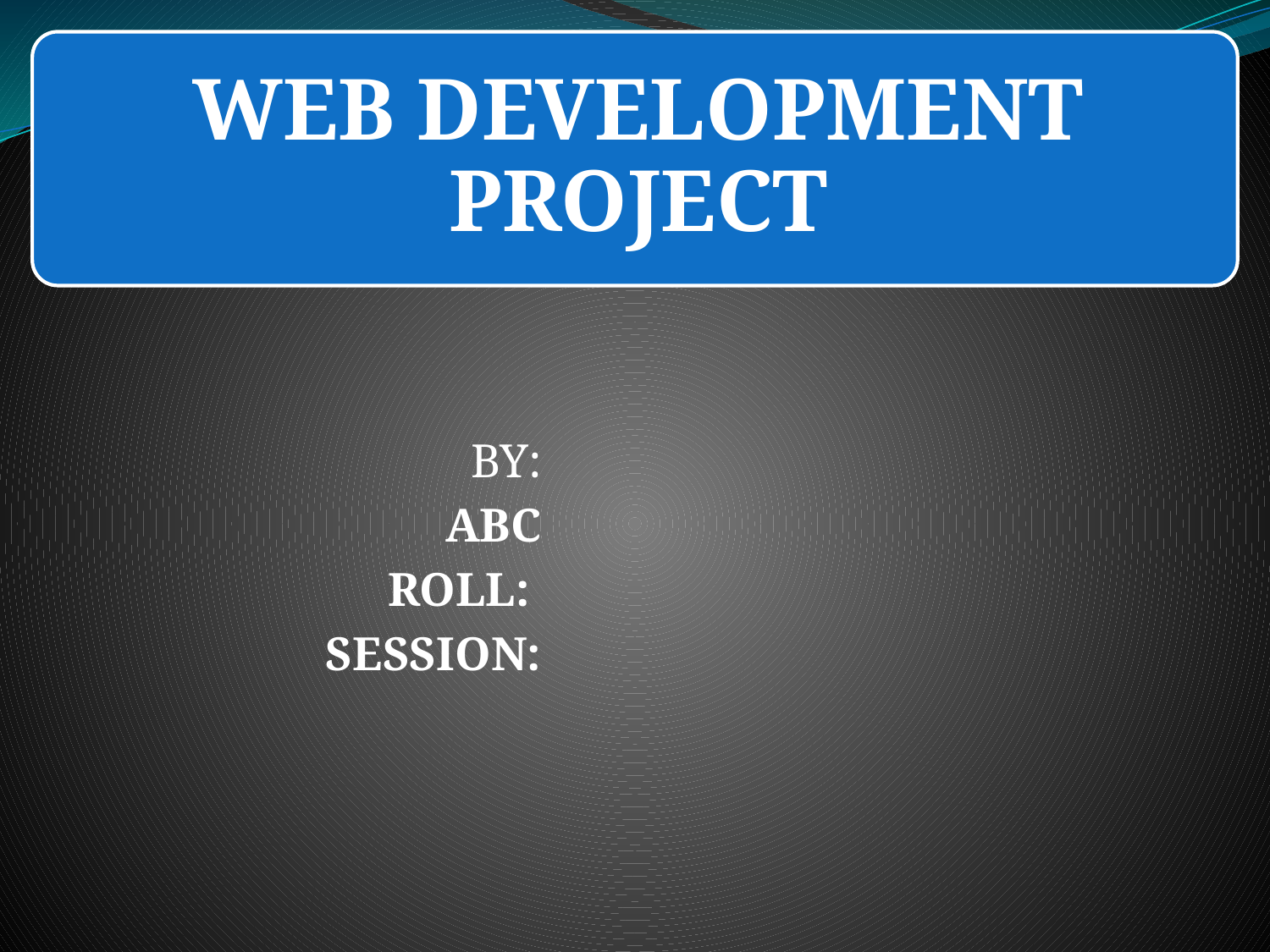

WEB DEVELOPMENT PROJECT
BY:
ABC
ROLL:
SESSION: